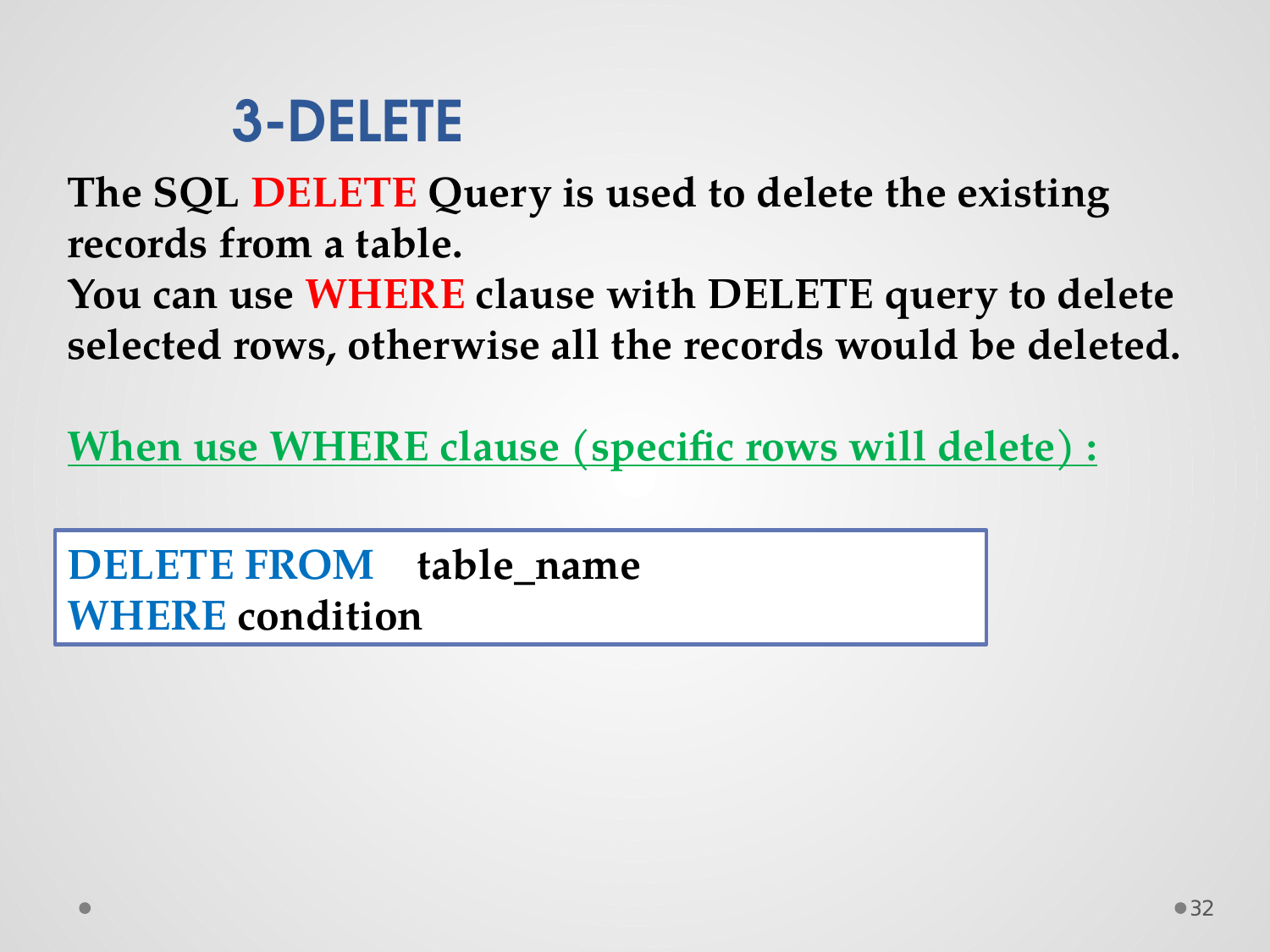

3-DELETE
The SQL DELETE Query is used to delete the existing records from a table.
You can use WHERE clause with DELETE query to delete selected rows, otherwise all the records would be deleted.

When use WHERE clause (specific rows will delete) :

DELETE FROM    table_name
WHERE condition
32